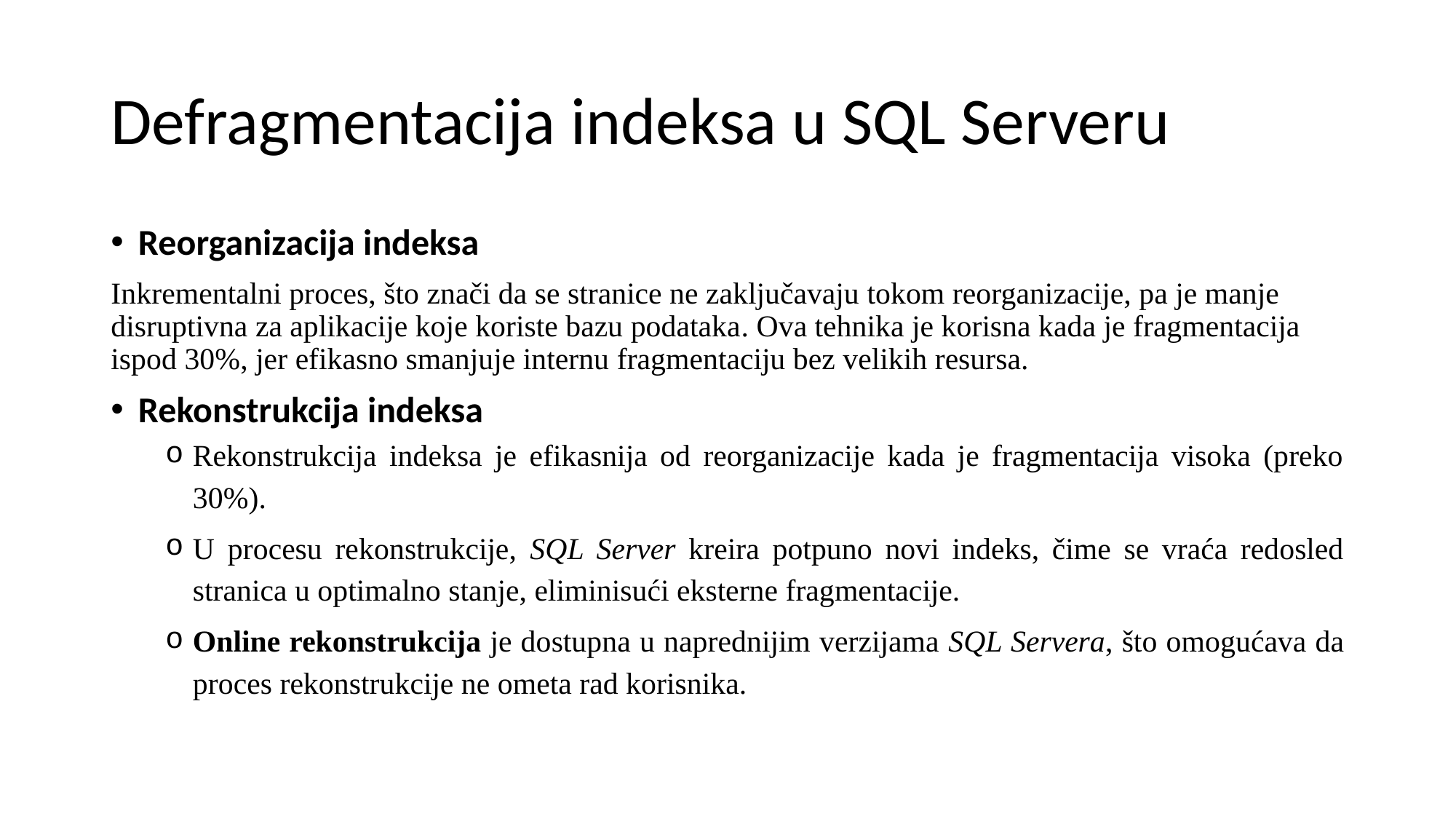

# Defragmentacija indeksa u SQL Serveru
Reorganizacija indeksa
Inkrementalni proces, što znači da se stranice ne zaključavaju tokom reorganizacije, pa je manje disruptivna za aplikacije koje koriste bazu podataka. Ova tehnika je korisna kada je fragmentacija ispod 30%, jer efikasno smanjuje internu fragmentaciju bez velikih resursa.
Rekonstrukcija indeksa
Rekonstrukcija indeksa je efikasnija od reorganizacije kada je fragmentacija visoka (preko 30%).
U procesu rekonstrukcije, SQL Server kreira potpuno novi indeks, čime se vraća redosled stranica u optimalno stanje, eliminisući eksterne fragmentacije.
Online rekonstrukcija je dostupna u naprednijim verzijama SQL Servera, što omogućava da proces rekonstrukcije ne ometa rad korisnika.